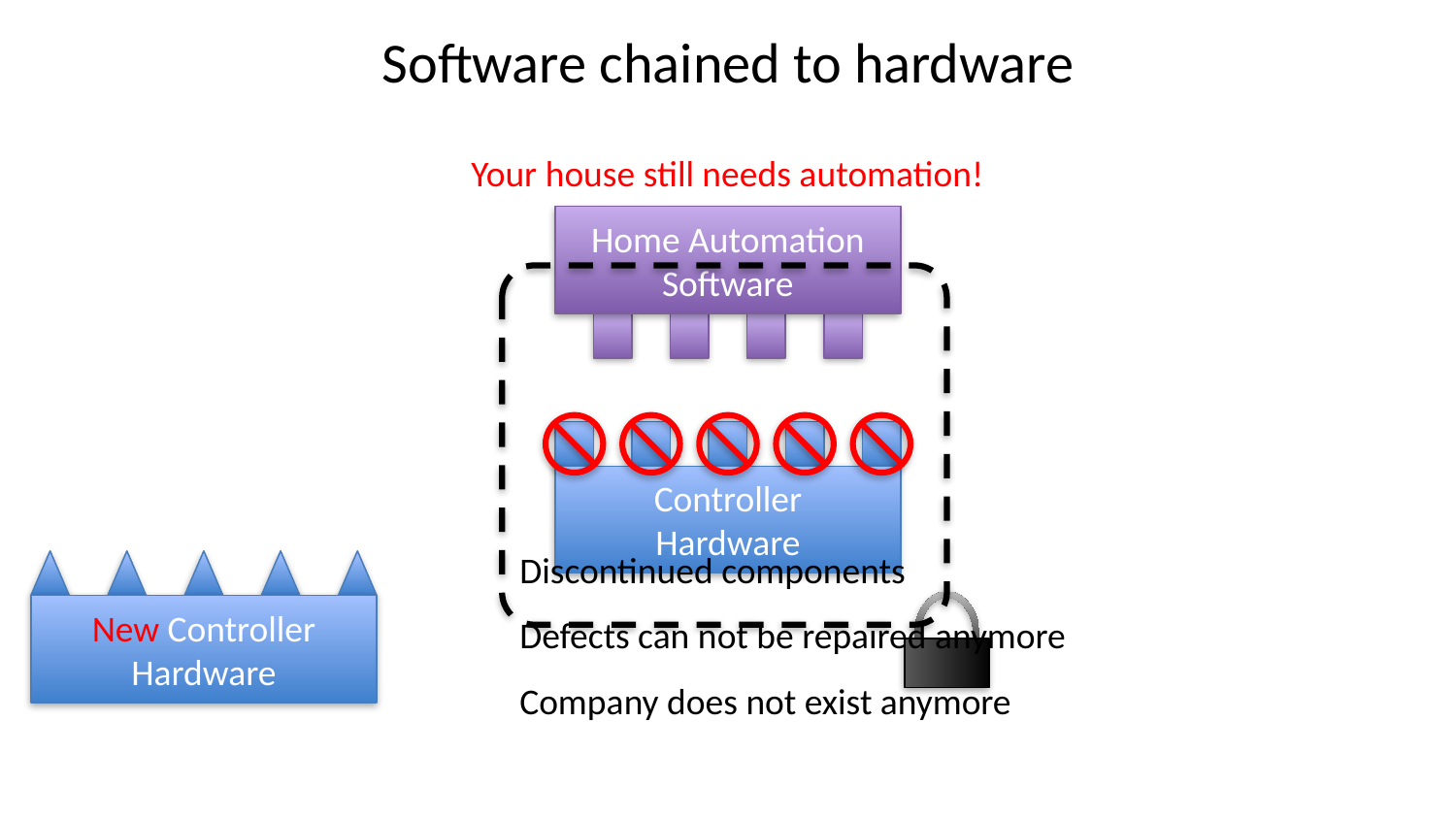

Software chained to hardware
Your house still needs automation!
Home Automation
Software

Controller
Hardware
Discontinued components
Defects can not be repaired anymore
Company does not exist anymore

New Controller
Hardware